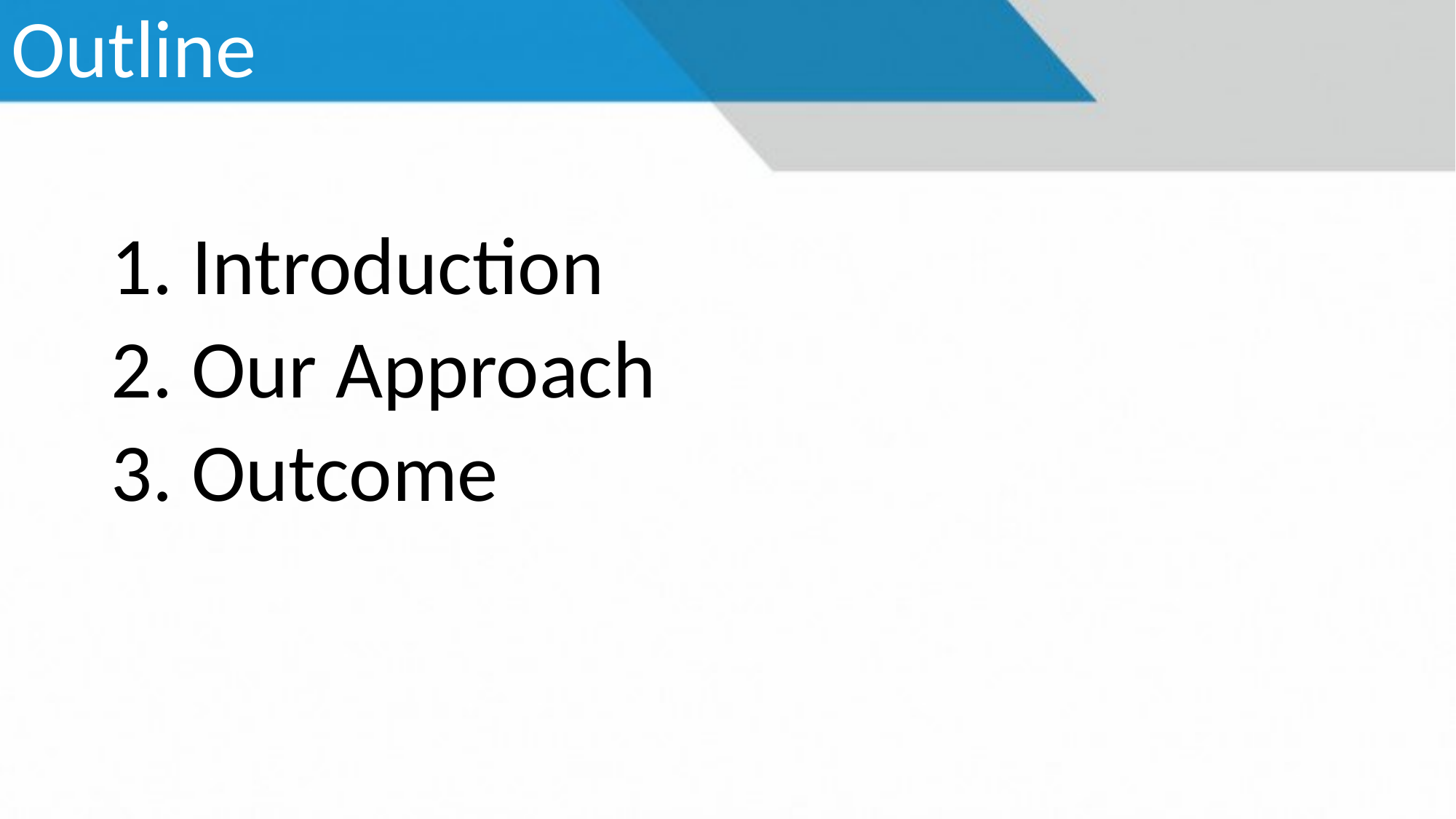

# Outline
1. Introduction
2. Our Approach
3. Outcome